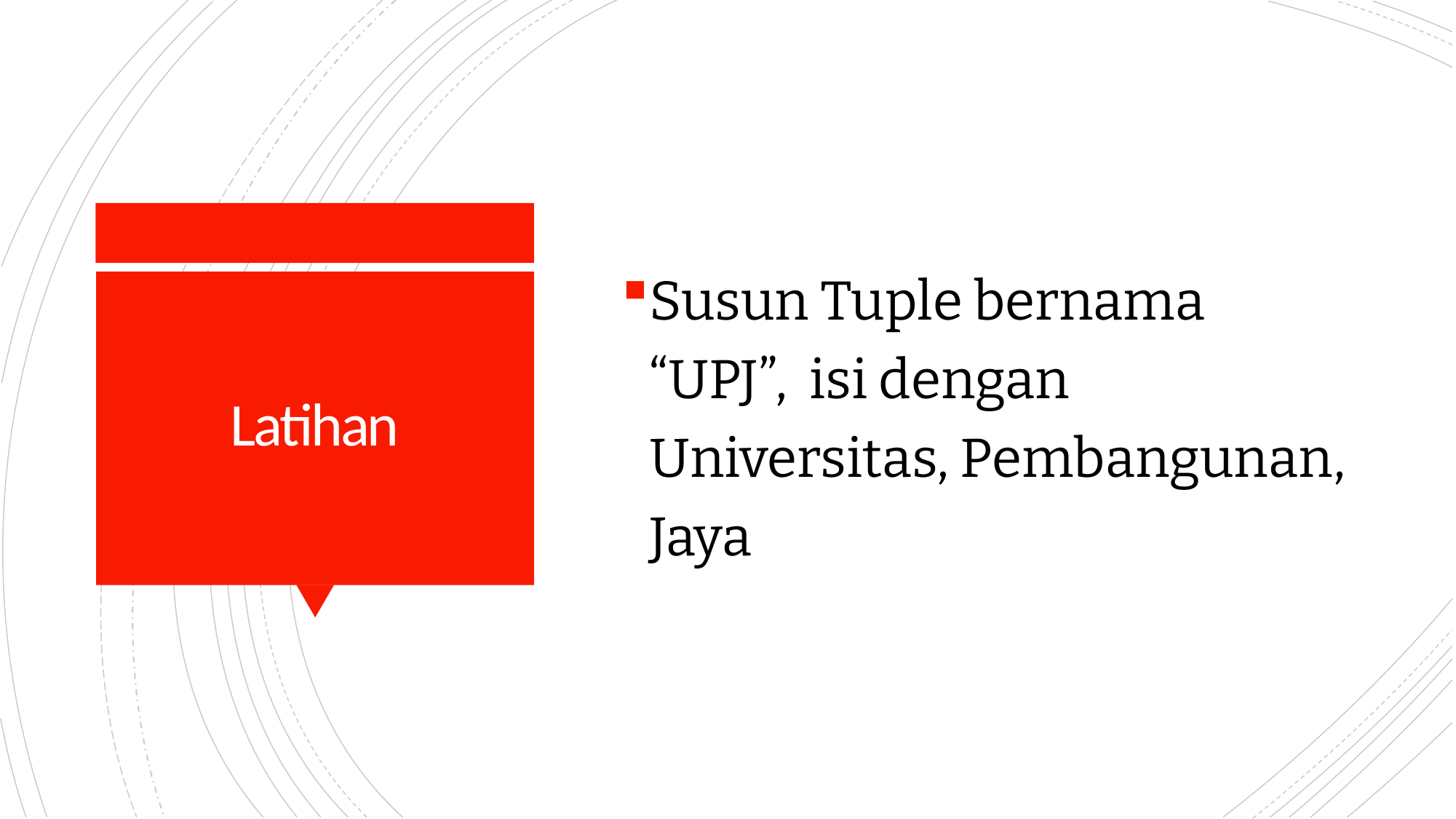

Susun Tuple bernama “UPJ”,  isi dengan Universitas, Pembangunan, Jaya
# Latihan